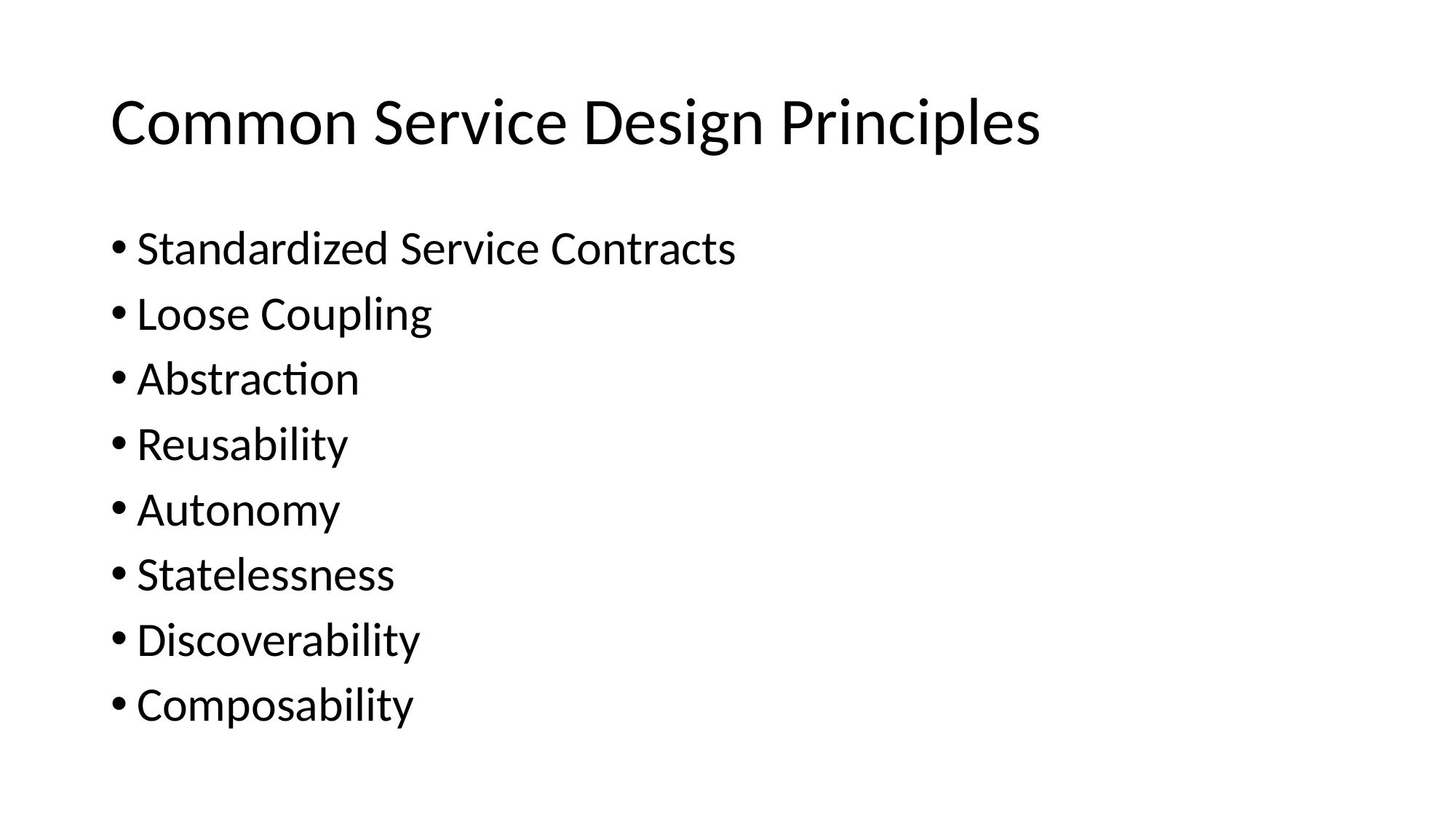

# Common Service Design Principles
Standardized Service Contracts
Loose Coupling
Abstraction
Reusability
Autonomy
Statelessness
Discoverability
Composability